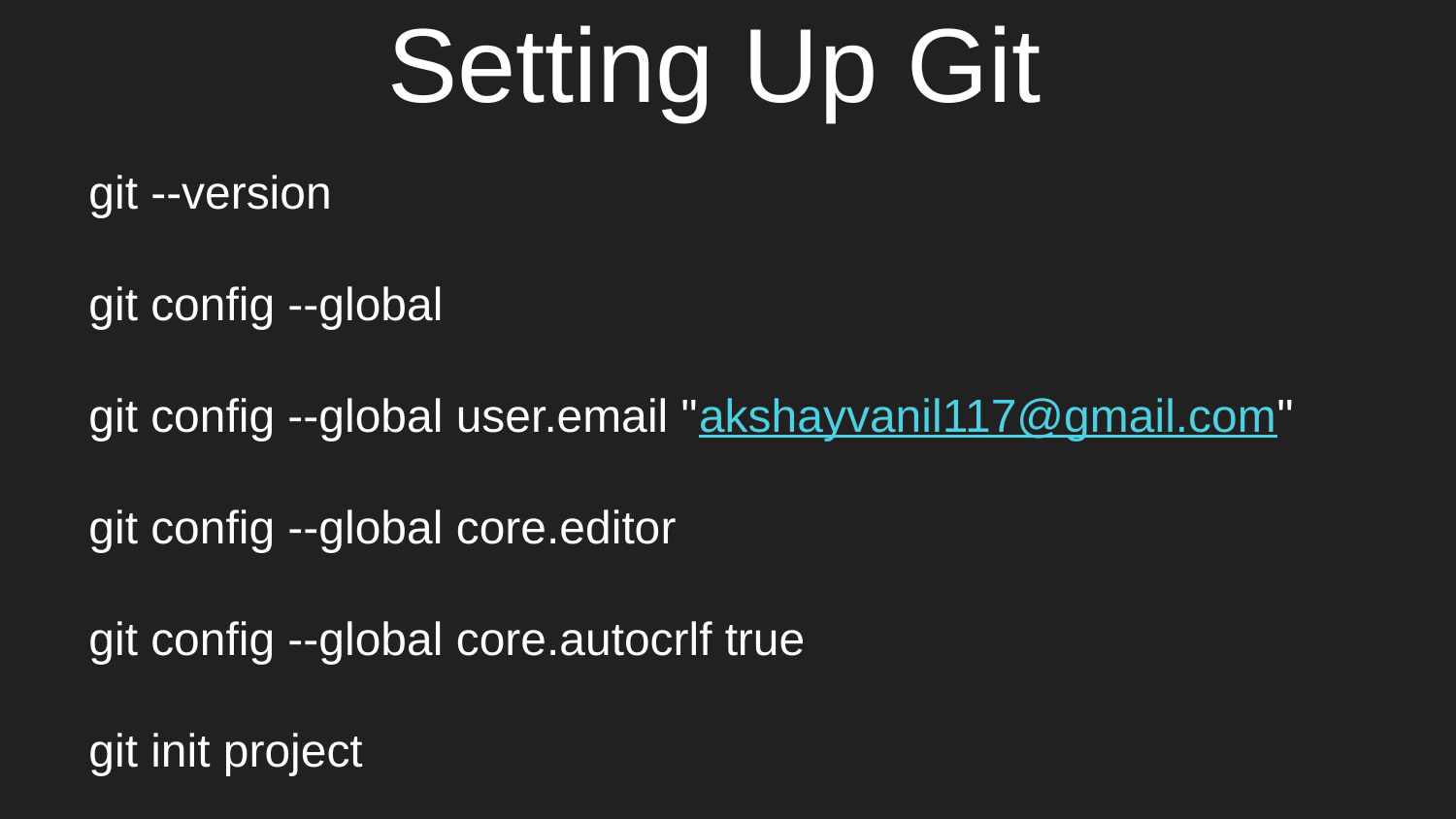

# Setting Up Git
git --version

git config --global

git config --global user.email "akshayvanil117@gmail.com"

git config --global core.editor

git config --global core.autocrlf true

git init project